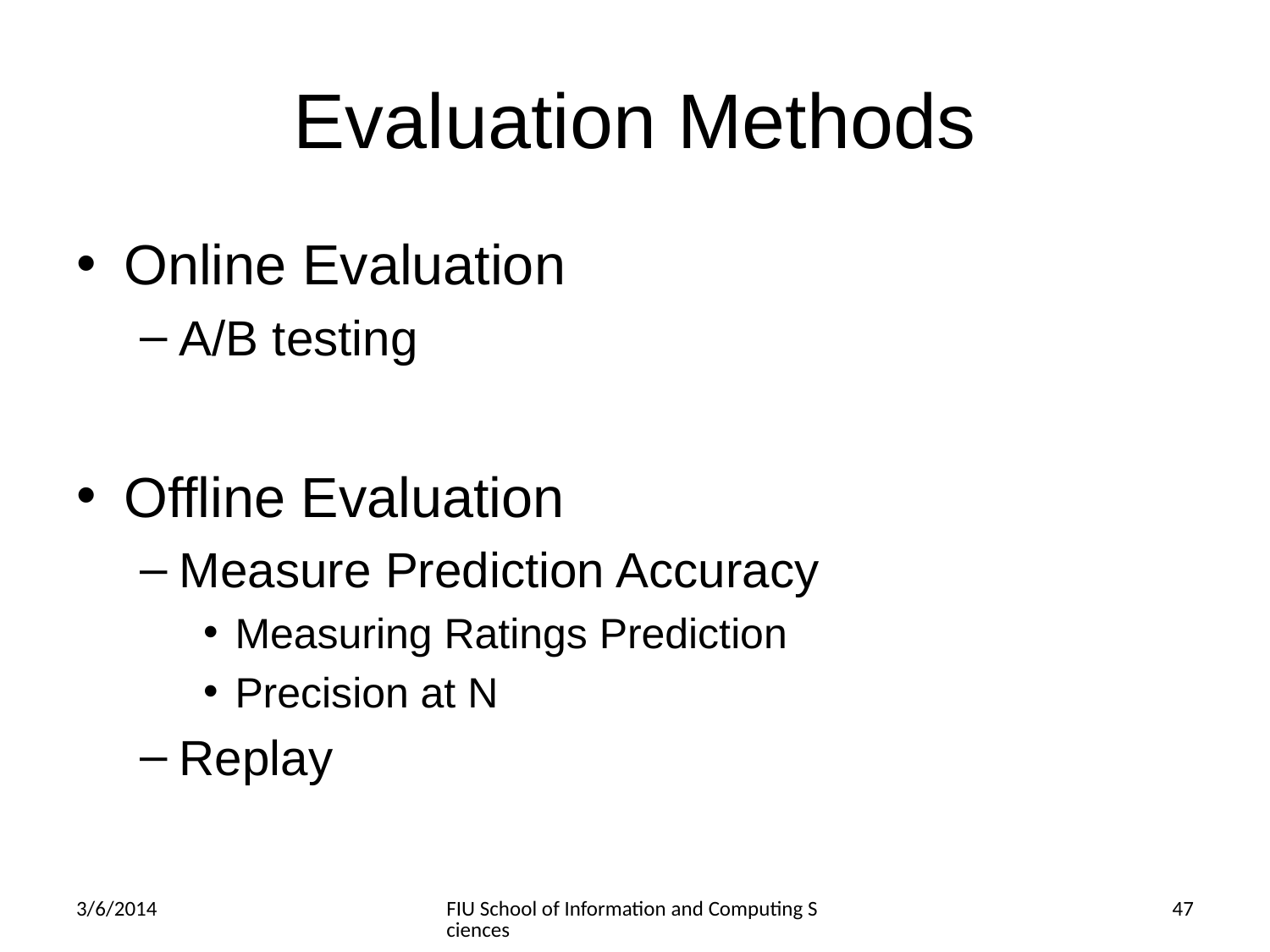

# Evaluation Methods
Online Evaluation
A/B testing

Offline Evaluation
Measure Prediction Accuracy
Measuring Ratings Prediction
Precision at N
Replay
3/6/2014
FIU School of Information and Computing Sciences
47